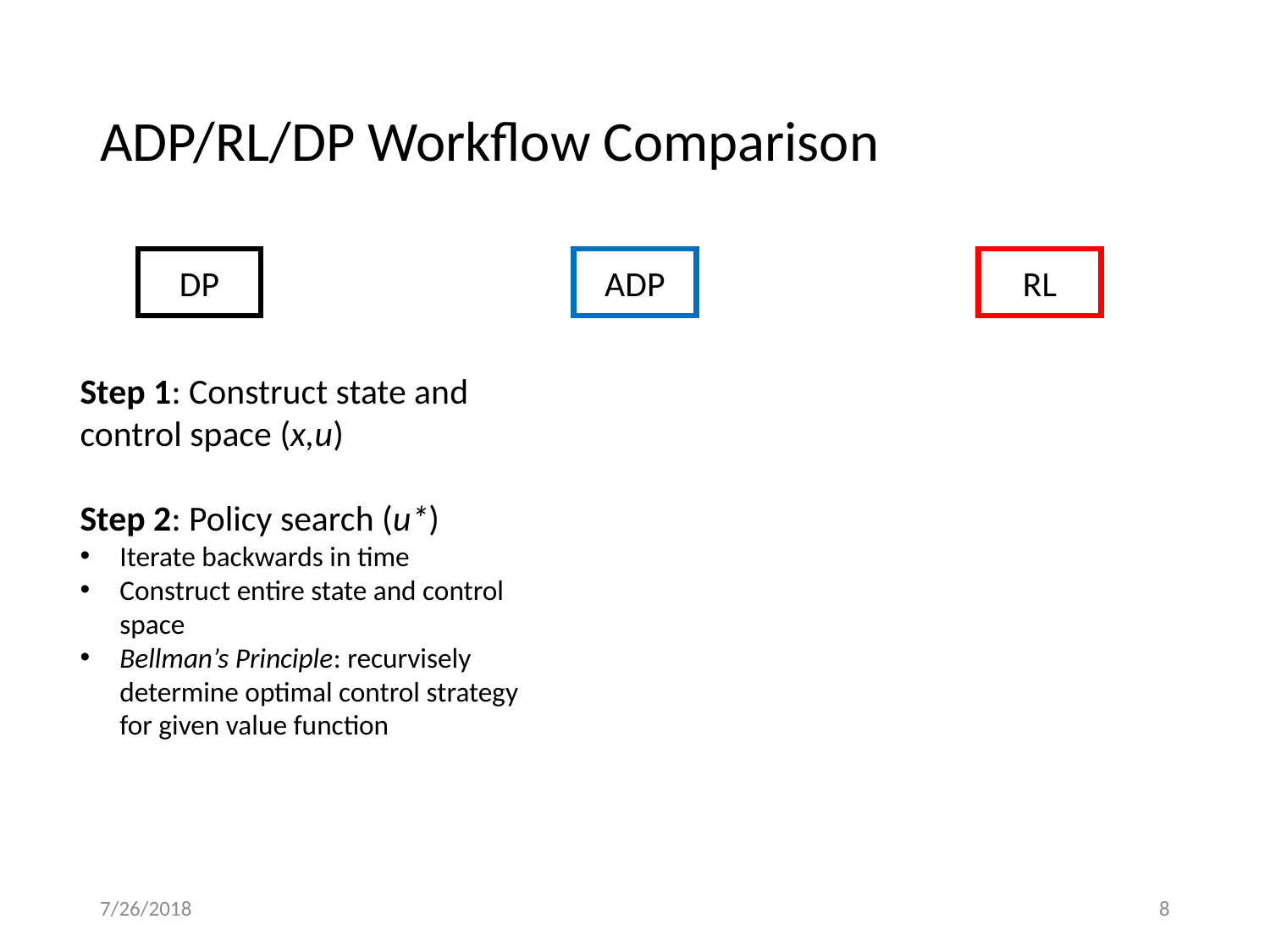

# ADP/RL/DP Workflow Comparison
DP
ADP
RL
Step 1: Construct state and control space (x,u)

Step 2: Policy search (u*)
Iterate backwards in time
Construct entire state and control space
Bellman’s Principle: recurvisely determine optimal control strategy for given value function
7/26/2018
8